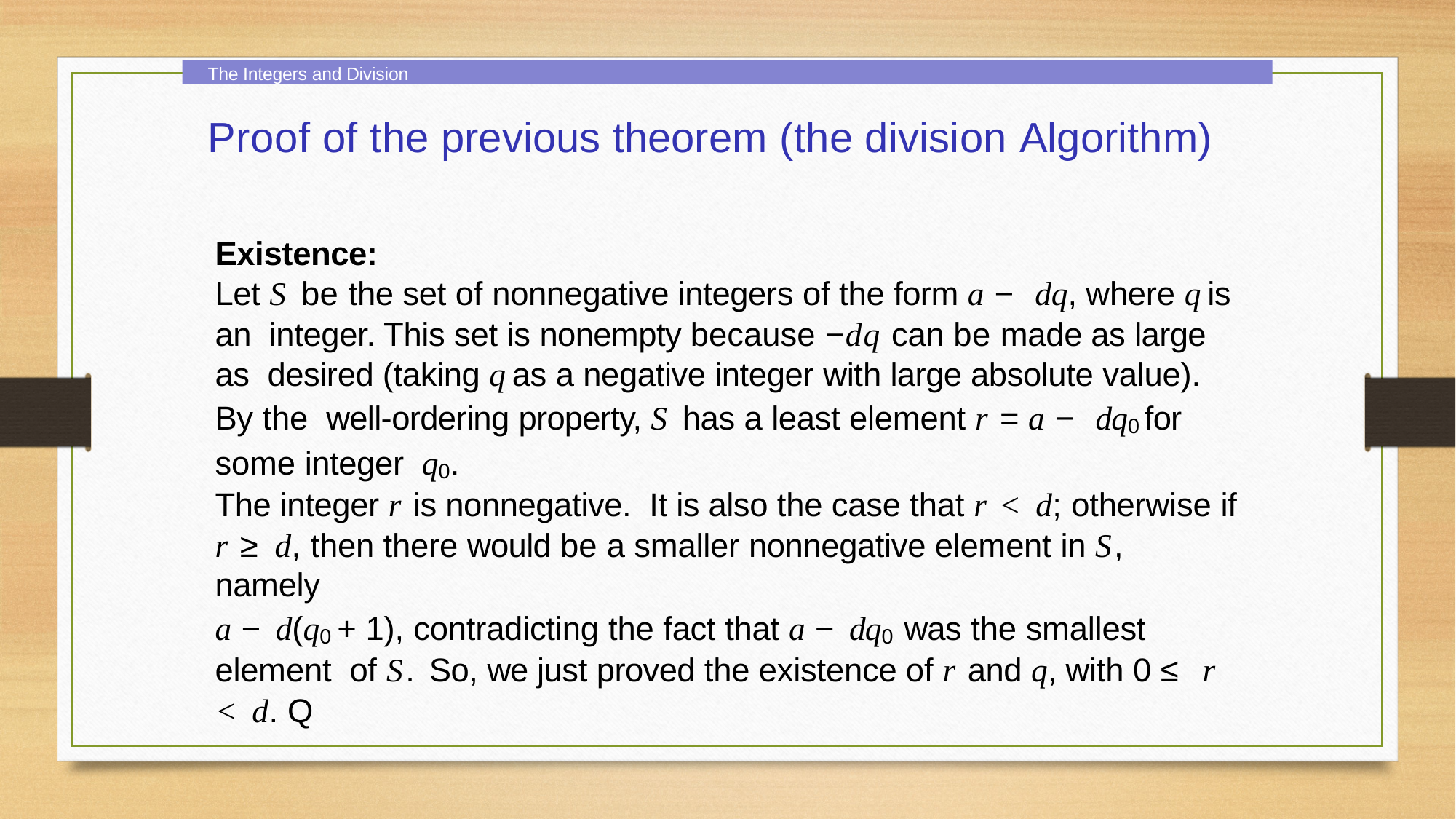

The Integers and Division
Proof of the previous theorem (the division Algorithm)

Existence:
Let S be the set of nonnegative integers of the form a − dq, where q is an  integer. This set is nonempty because −dq can be made as large as  desired (taking q as a negative integer with large absolute value). By the  well-ordering property, S has a least element r = a − dq0 for some integer  q0.
The integer r is nonnegative.  It is also the case that r < d; otherwise if
r ≥ d, then there would be a smaller nonnegative element in S, namely
a − d(q0 + 1), contradicting the fact that a − dq0 was the smallest element  of S. So, we just proved the existence of r and q, with 0 ≤ r < d. Q